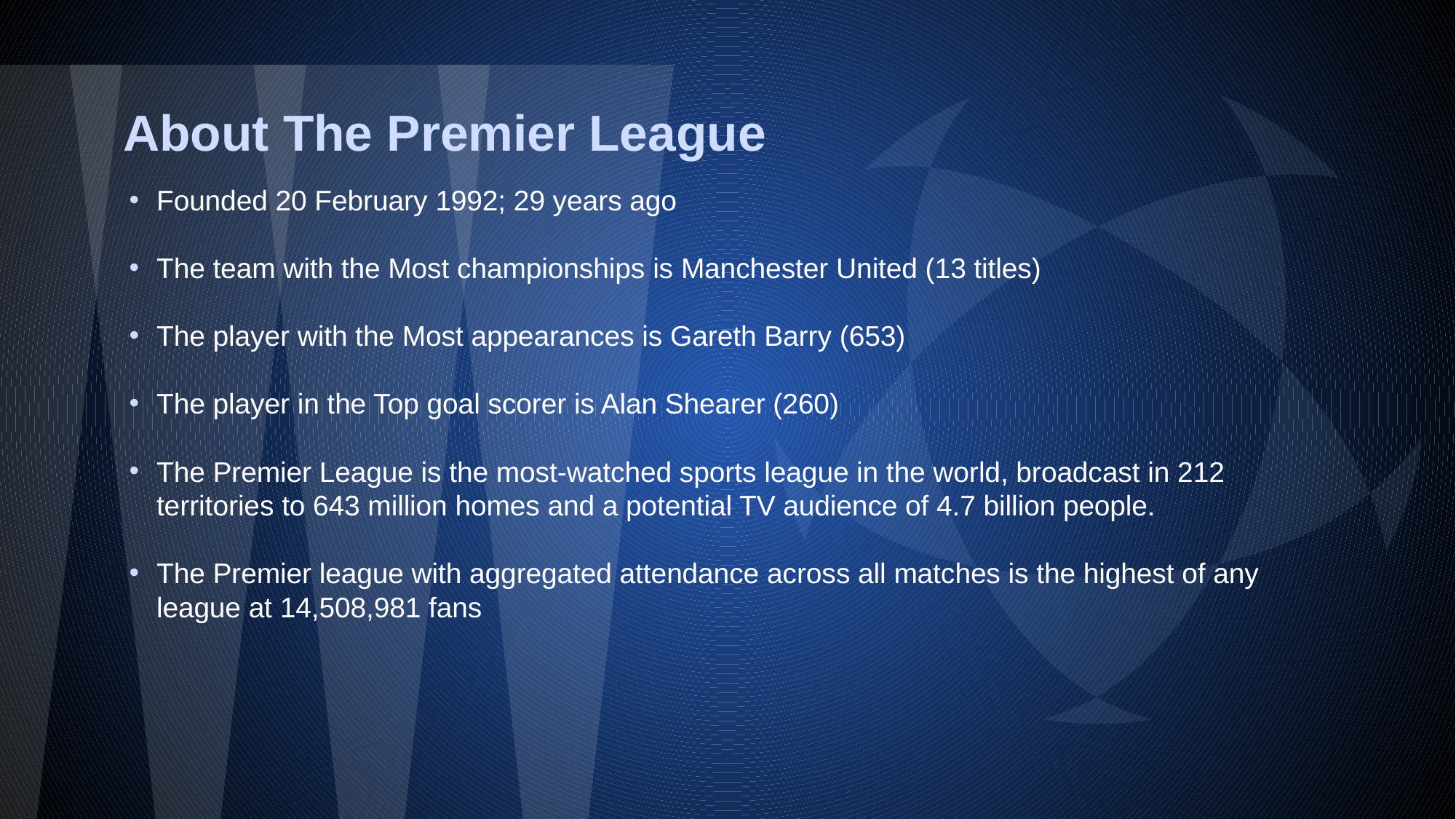

# About The Premier League
Founded 20 February 1992; 29 years ago

The team with the Most championships is Manchester United (13 titles)

The player with the Most appearances is Gareth Barry (653)

The player in the Top goal scorer is Alan Shearer (260)

The Premier League is the most-watched sports league in the world, broadcast in 212 territories to 643 million homes and a potential TV audience of 4.7 billion people.

The Premier league with aggregated attendance across all matches is the highest of any league at 14,508,981 fans